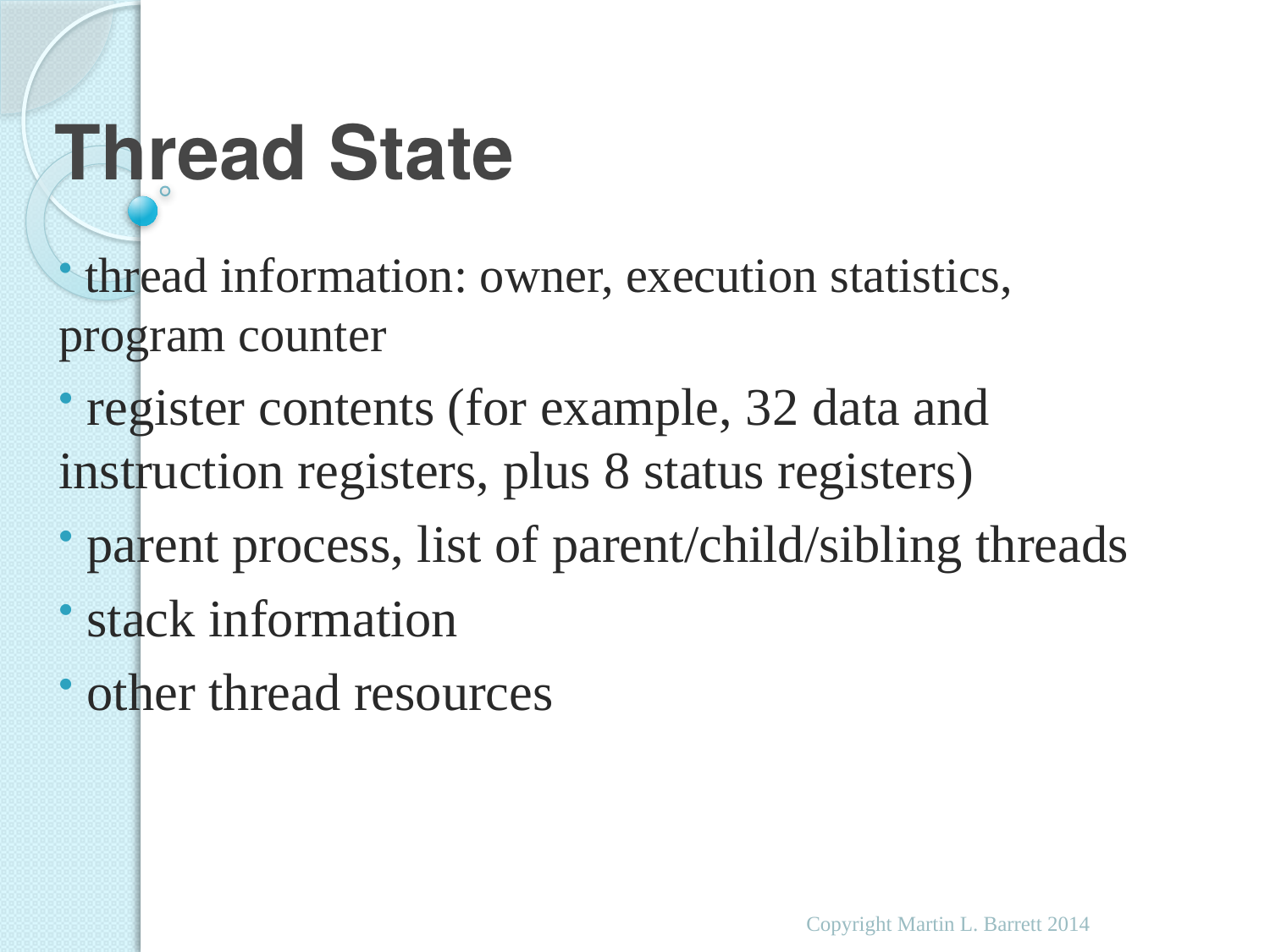

# Thread State
 thread information: owner, execution statistics, program counter
 register contents (for example, 32 data and instruction registers, plus 8 status registers)
 parent process, list of parent/child/sibling threads
 stack information
 other thread resources
Copyright Martin L. Barrett 2014